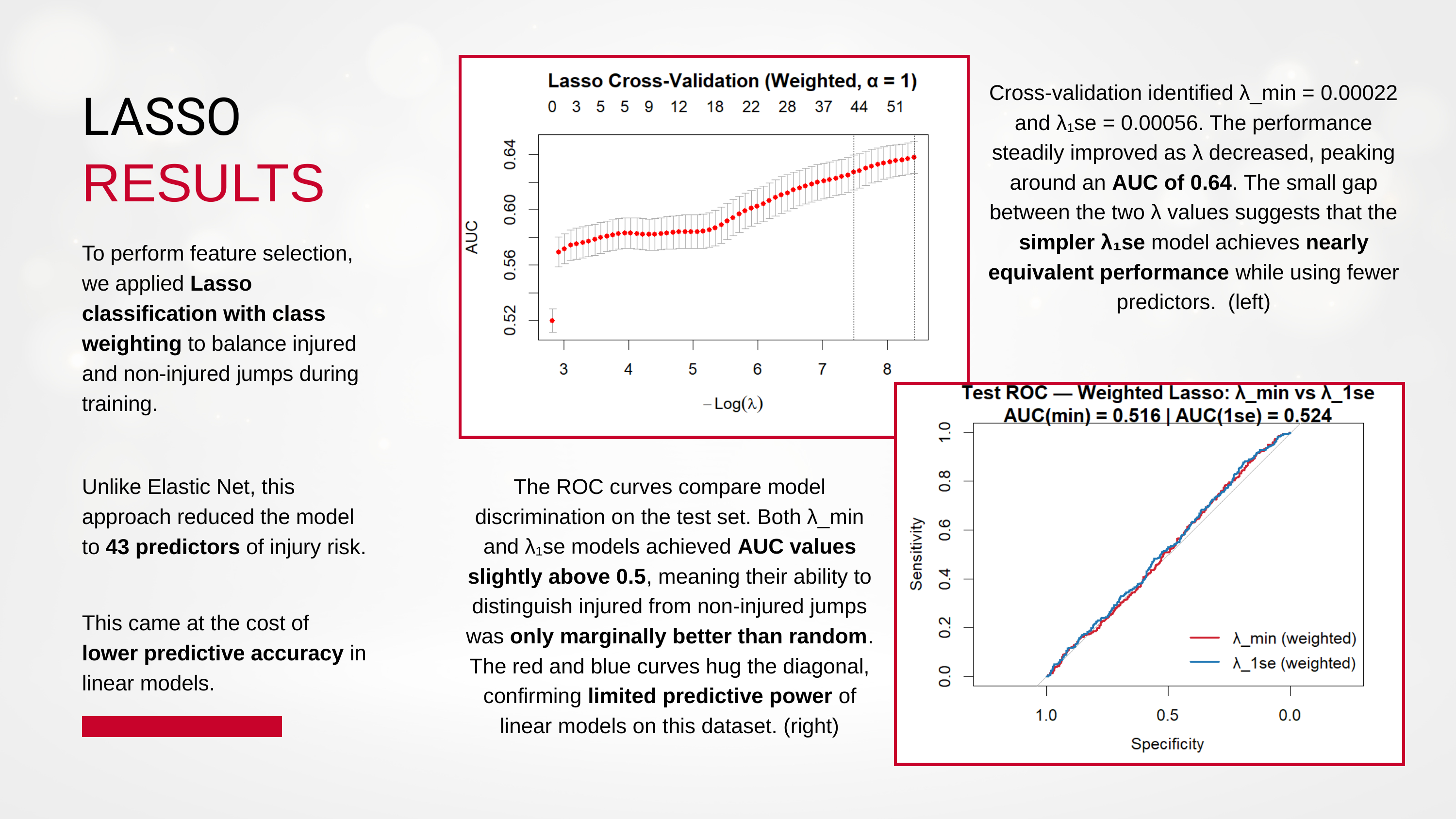

LASSO
Cross-validation identified λ_min = 0.00022 and λ₁se = 0.00056. The performance steadily improved as λ decreased, peaking around an AUC of 0.64. The small gap between the two λ values suggests that the simpler λ₁se model achieves nearly equivalent performance while using fewer predictors.  (left)
RESULTS
To perform feature selection, we applied Lasso classification with class weighting to balance injured and non-injured jumps during training.

Unlike Elastic Net, this approach reduced the model to 43 predictors of injury risk.
The ROC curves compare model discrimination on the test set. Both λ_min and λ₁se models achieved AUC values slightly above 0.5, meaning their ability to distinguish injured from non-injured jumps was only marginally better than random. The red and blue curves hug the diagonal, confirming limited predictive power of linear models on this dataset. (right)
This came at the cost of lower predictive accuracy in linear models.